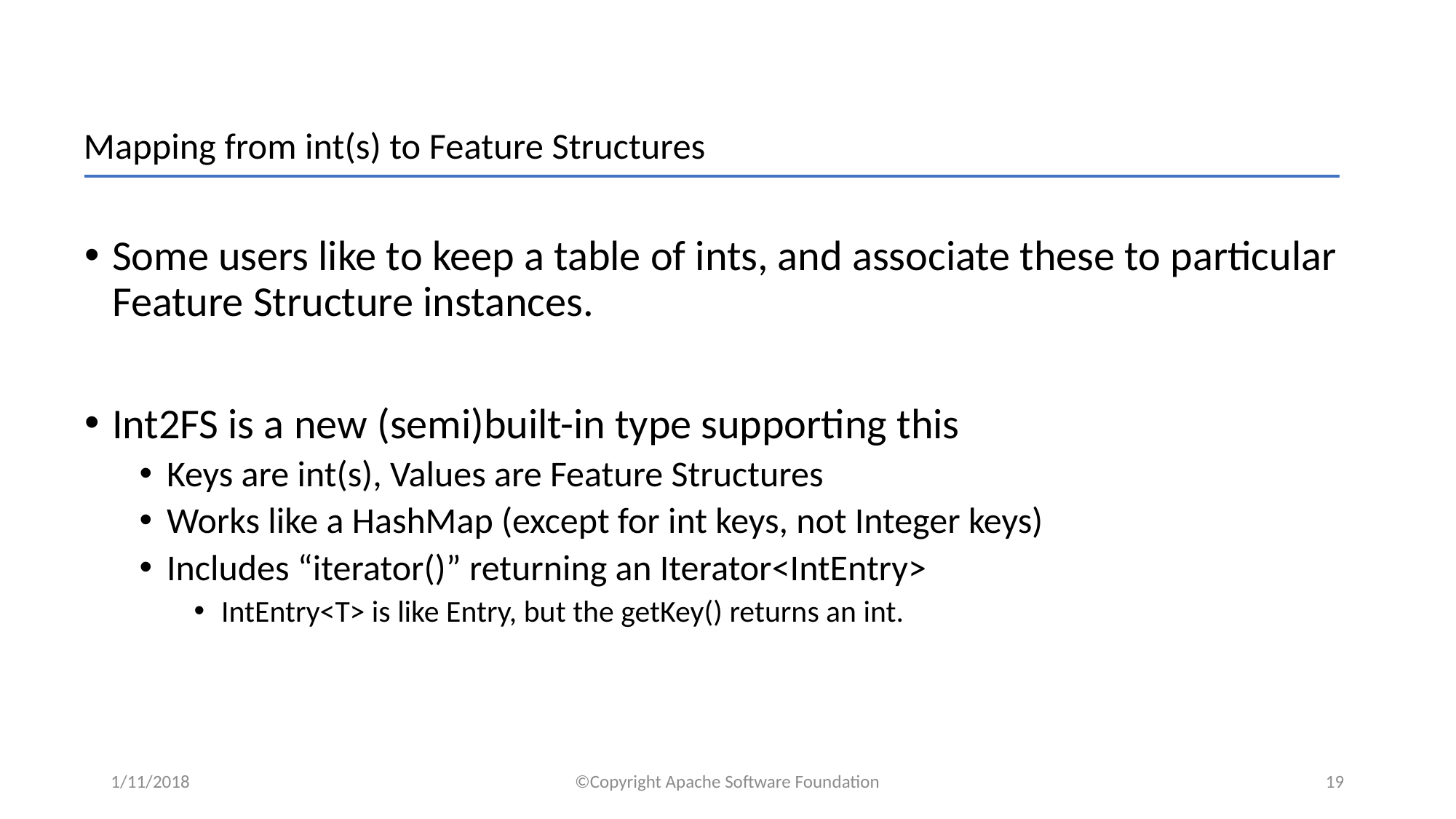

# Mapping from int(s) to Feature Structures
Some users like to keep a table of ints, and associate these to particular Feature Structure instances.

Int2FS is a new (semi)built-in type supporting this
Keys are int(s), Values are Feature Structures
Works like a HashMap (except for int keys, not Integer keys)
Includes “iterator()” returning an Iterator<IntEntry>
IntEntry<T> is like Entry, but the getKey() returns an int.
1/11/2018
©Copyright Apache Software Foundation
19